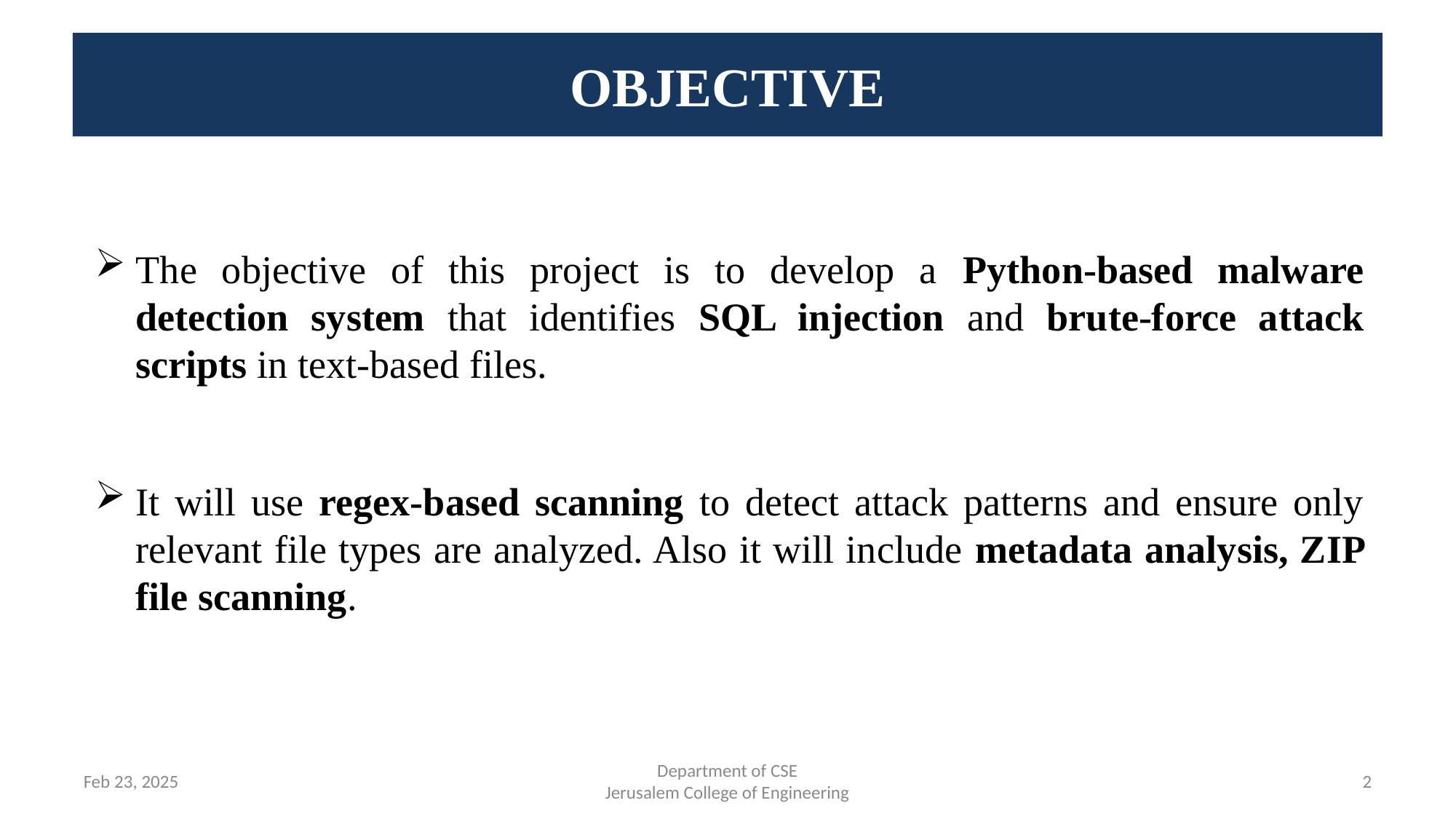

# OBJECTIVE
The objective of this project is to develop a Python-based malware detection system that identifies SQL injection and brute-force attack scripts in text-based files.

It will use regex-based scanning to detect attack patterns and ensure only relevant file types are analyzed. Also it will include metadata analysis, ZIP file scanning.
Feb 23, 2025
Department of CSE
Jerusalem College of Engineering
2